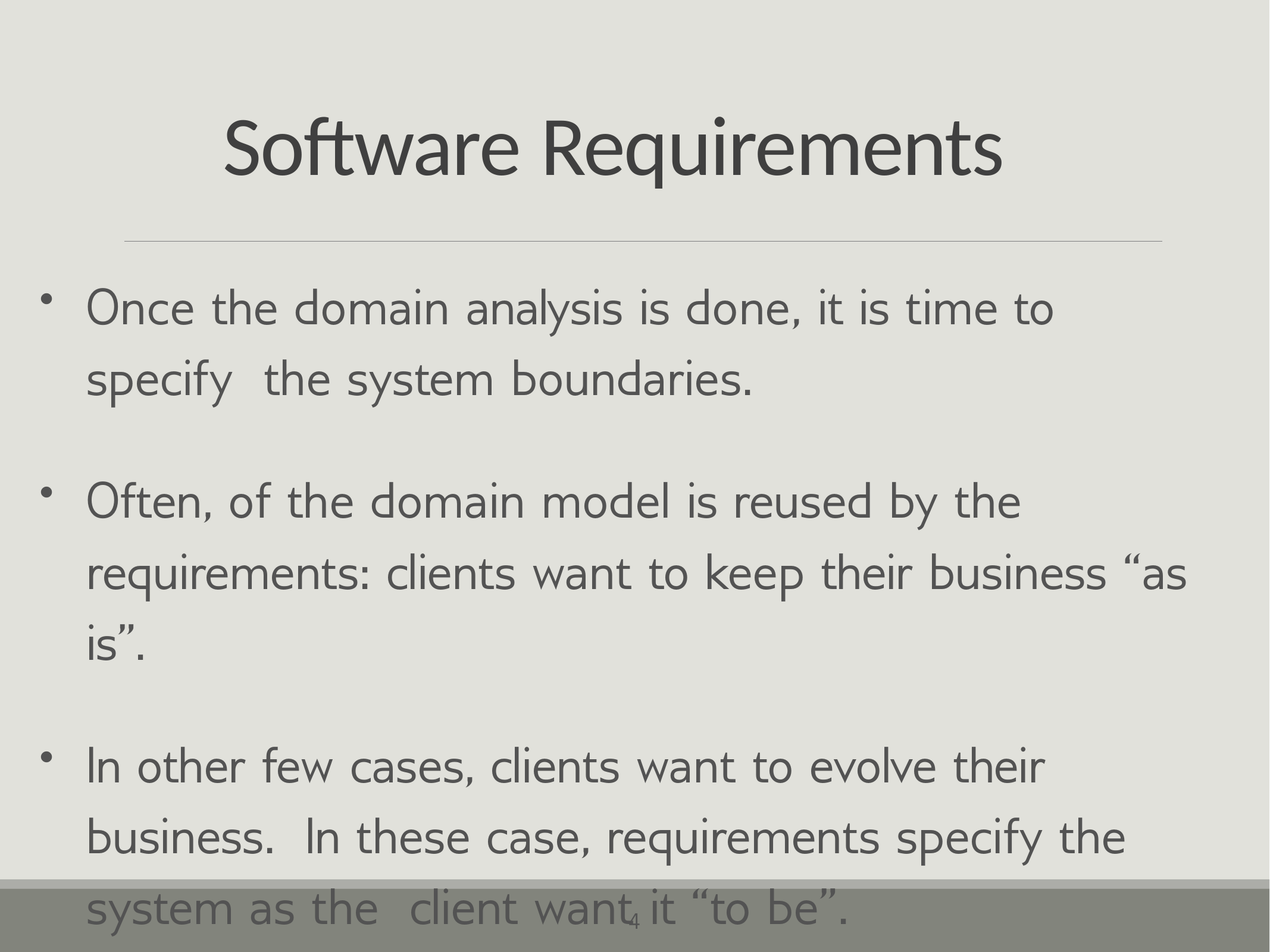

# Software Requirements
Once the domain analysis is done, it is time to specify  the system boundaries.
Often, of the domain model is reused by the  requirements: clients want to keep their business “as is”.
In other few cases, clients want to evolve their business.  In these case, requirements specify the system as the  client want it “to be”.
4